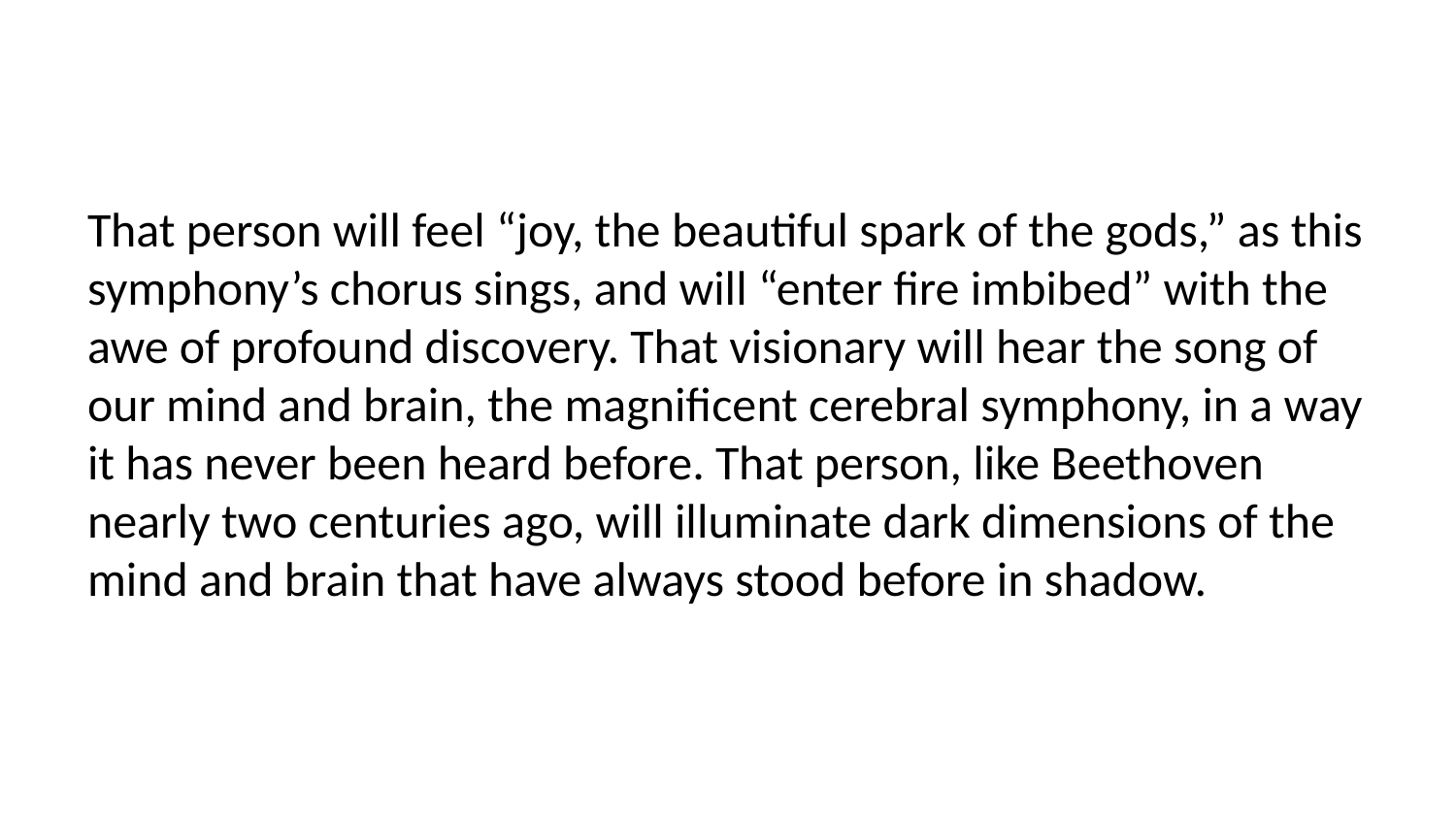

That person will feel “joy, the beautiful spark of the gods,” as this symphony’s chorus sings, and will “enter fire imbibed” with the awe of profound discovery. That visionary will hear the song of our mind and brain, the magnificent cerebral symphony, in a way it has never been heard before. That person, like Beethoven nearly two centuries ago, will illuminate dark dimensions of the mind and brain that have always stood before in shadow.